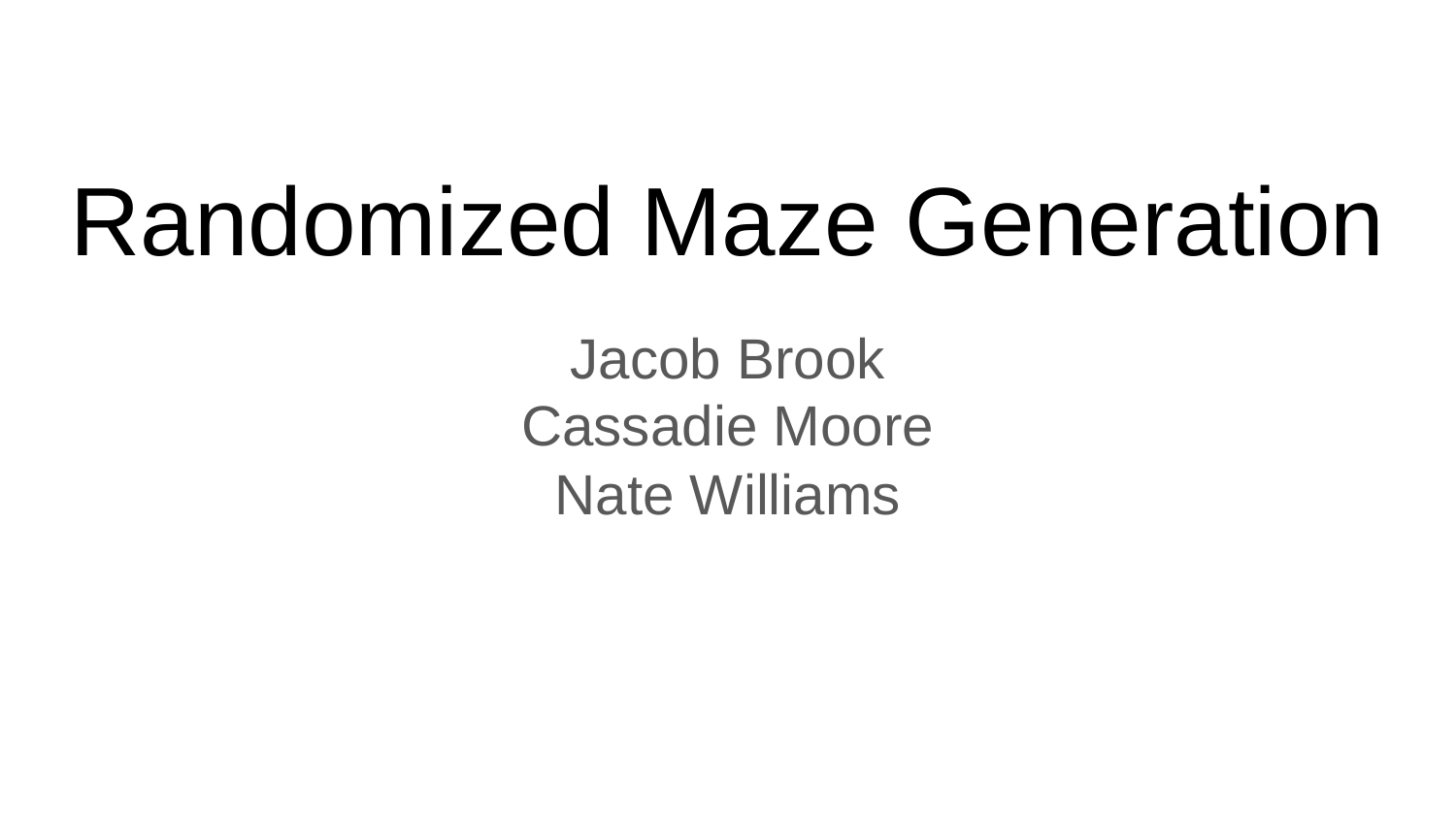

# Randomized Maze Generation
Jacob Brook
Cassadie Moore
Nate Williams